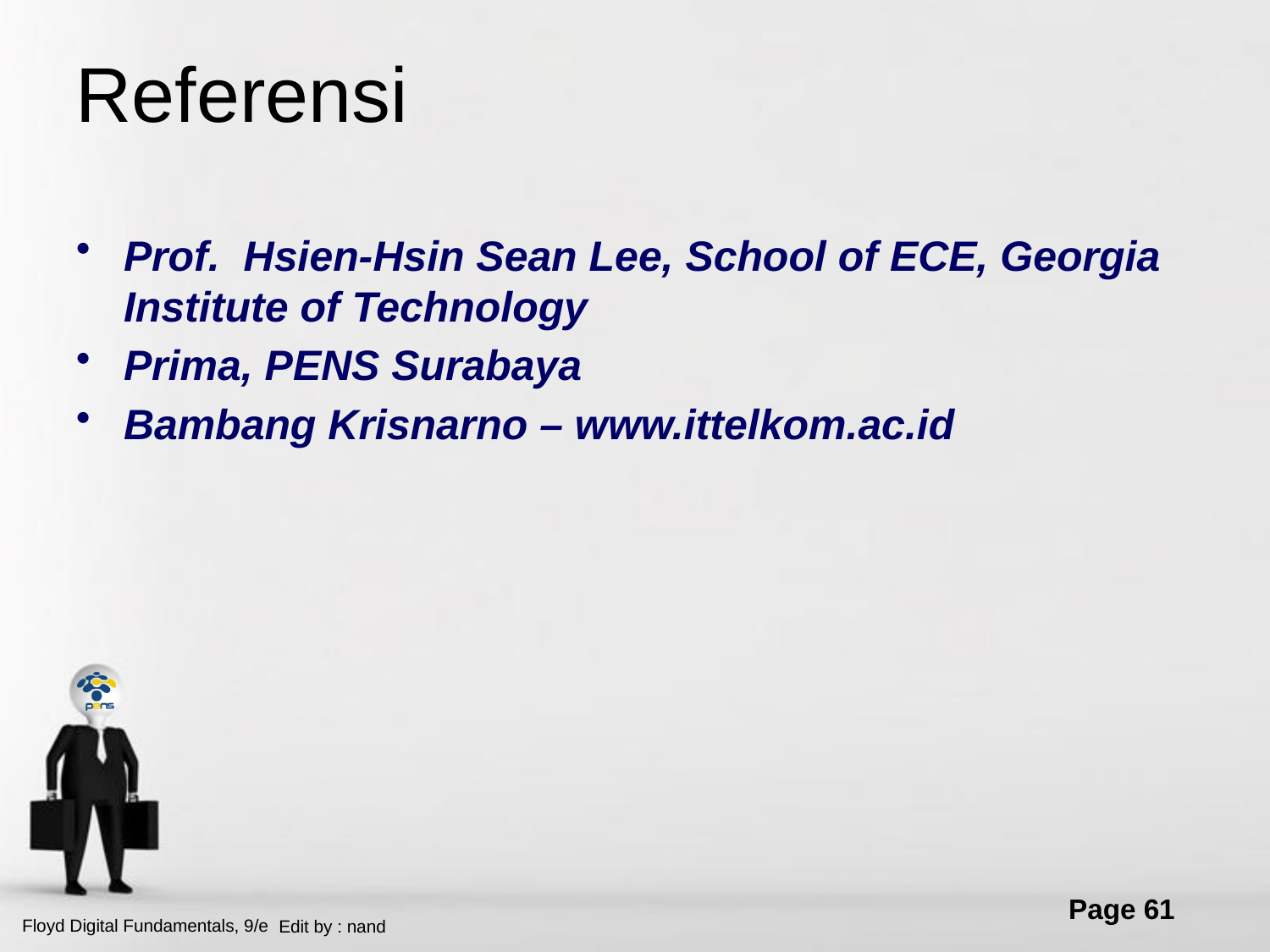

# Referensi
Prof.  Hsien-Hsin Sean Lee, School of ECE, Georgia Institute of Technology
Prima, PENS Surabaya
Bambang Krisnarno – www.ittelkom.ac.id